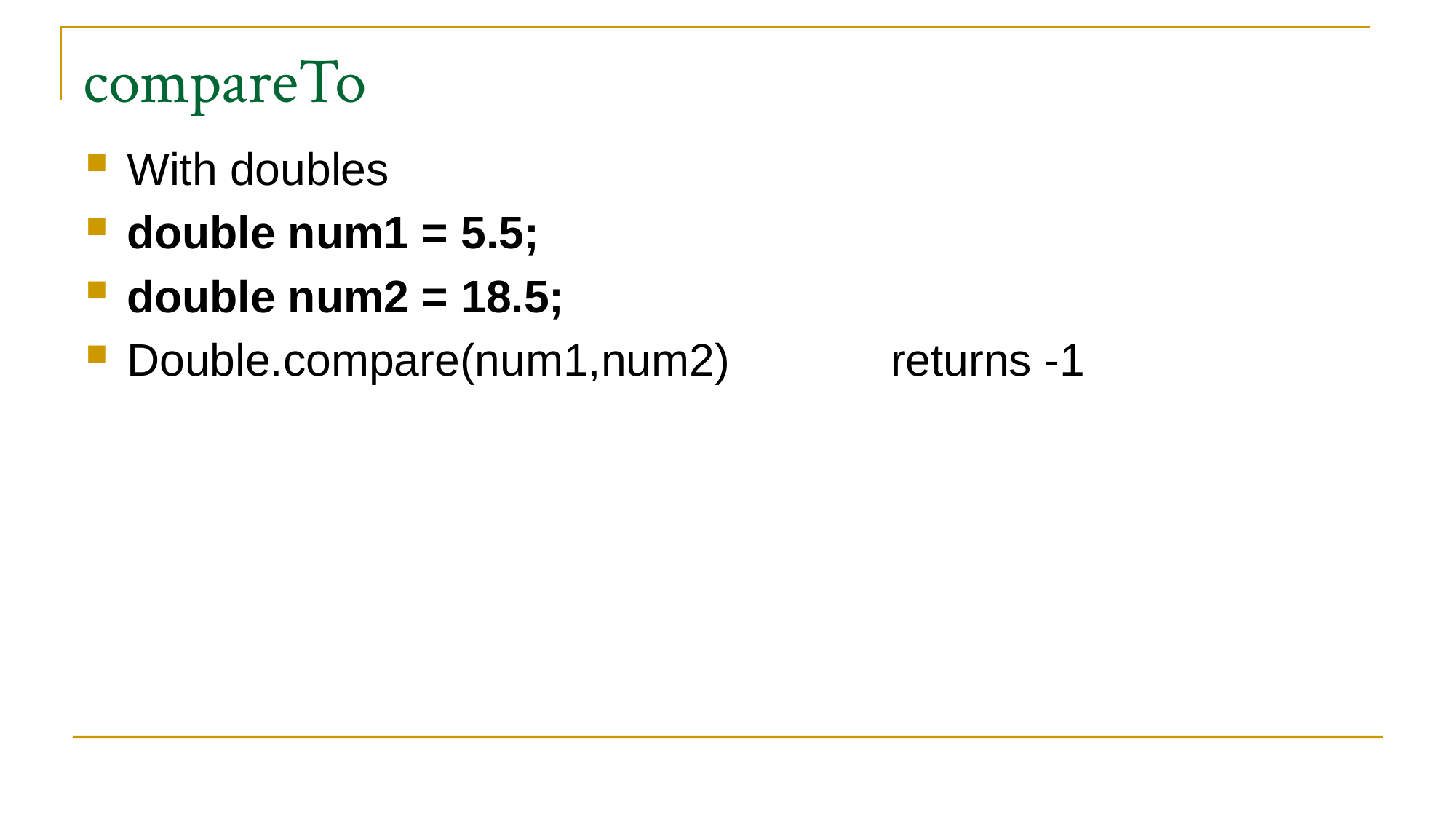

# compareTo
With doubles
double num1 = 5.5;
double num2 = 18.5;
Double.compare(num1,num2)		returns -1